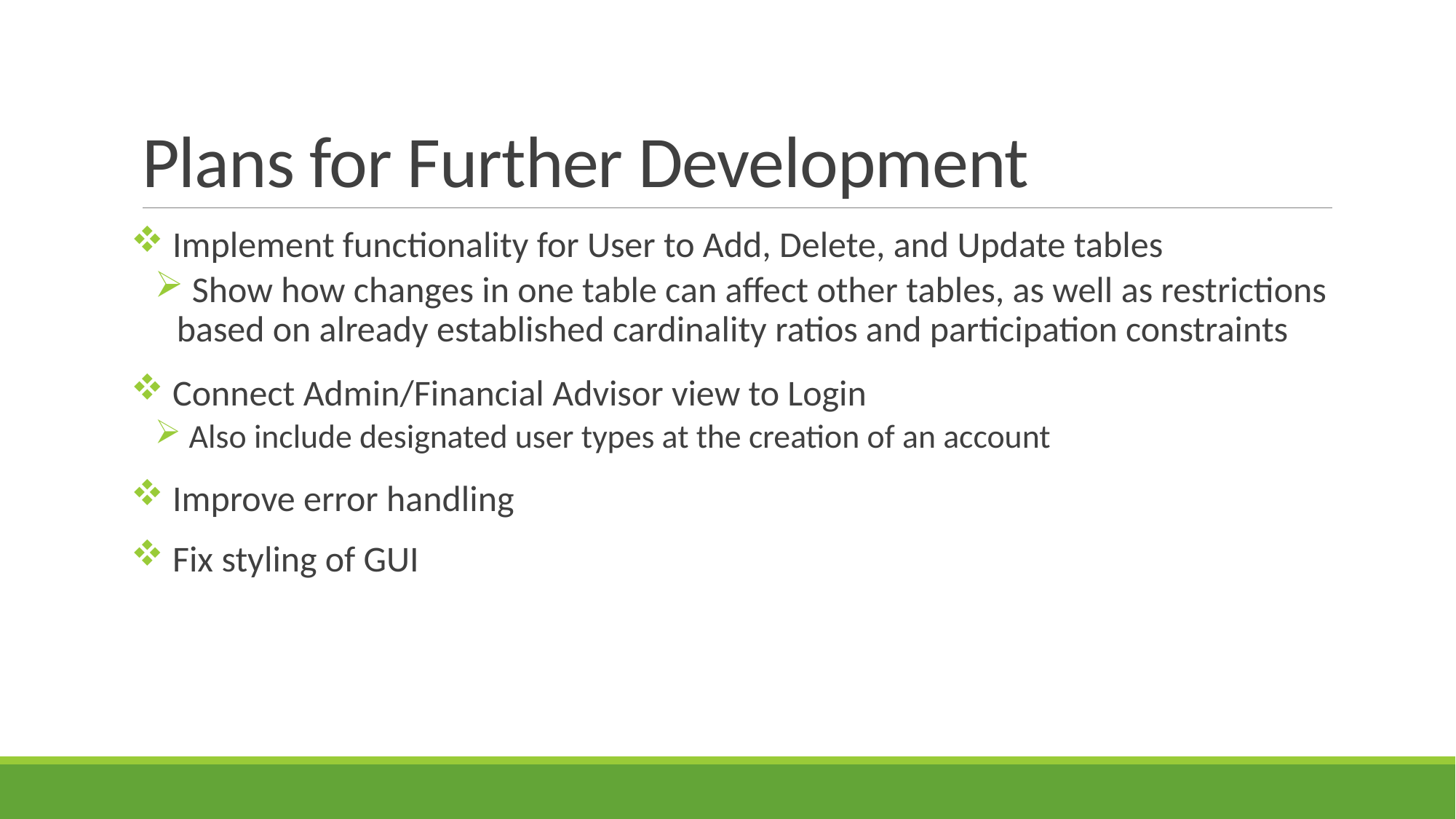

# Plans for Further Development
 Implement functionality for User to Add, Delete, and Update tables
 Show how changes in one table can affect other tables, as well as restrictions based on already established cardinality ratios and participation constraints
 Connect Admin/Financial Advisor view to Login
 Also include designated user types at the creation of an account
 Improve error handling
 Fix styling of GUI